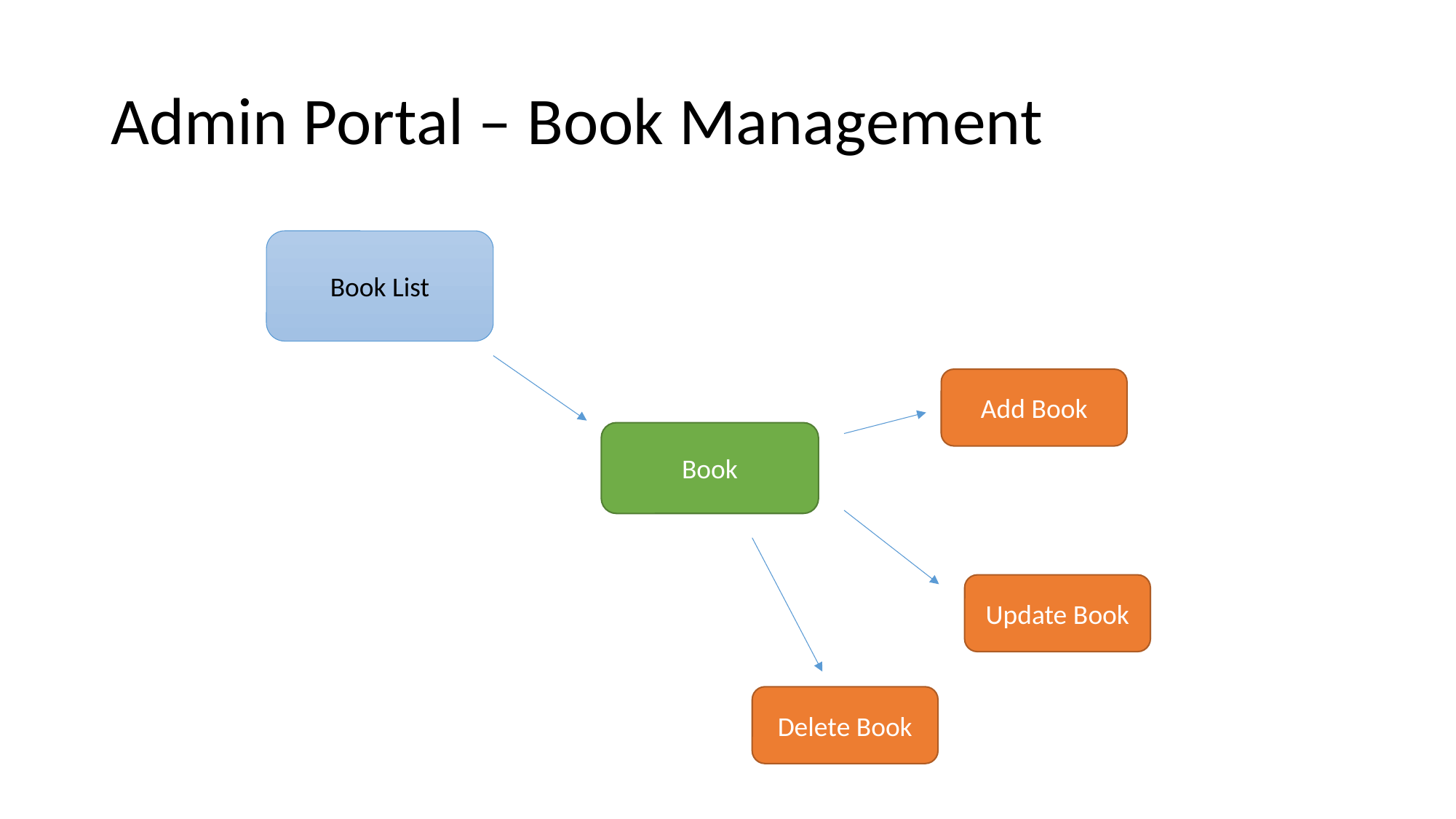

# Admin Portal – Book Management
Book List
Add Book
Book
Update Book
Delete Book